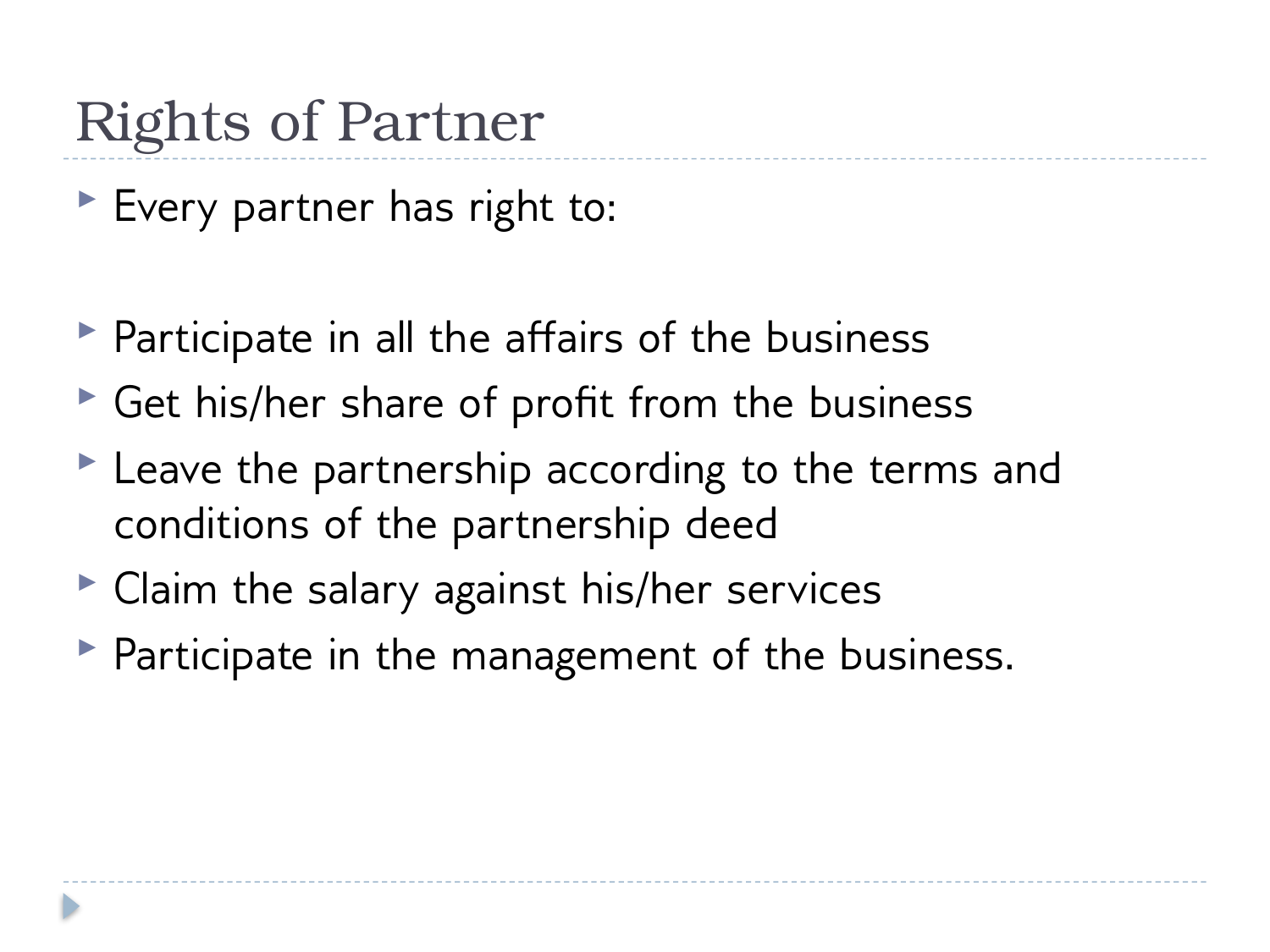

# Rights of Partner
Every partner has right to:

Participate in all the affairs of the business
Get his/her share of profit from the business
Leave the partnership according to the terms and conditions of the partnership deed
Claim the salary against his/her services
Participate in the management of the business.